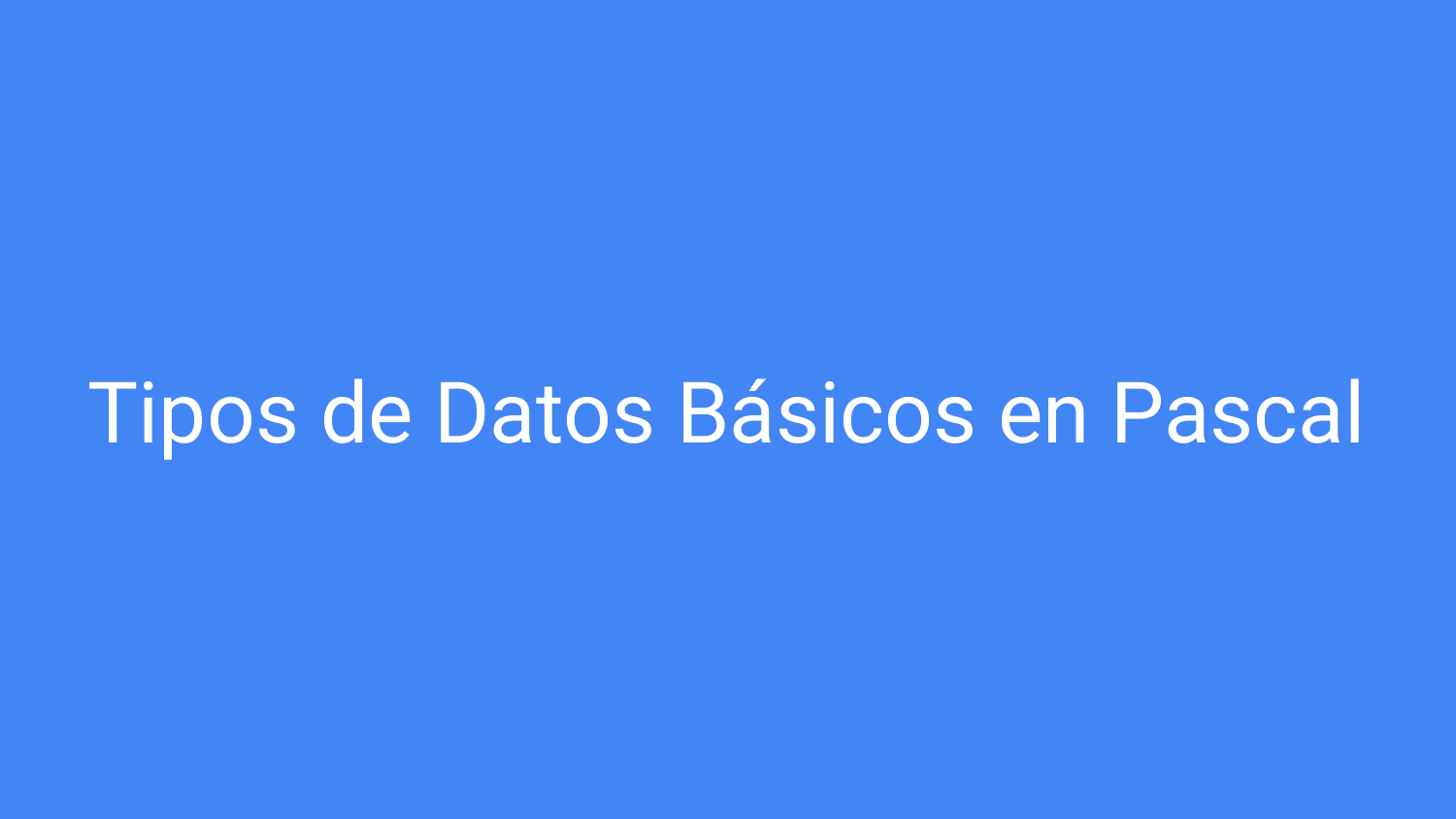

# Tipos de Datos Básicos en Pascal